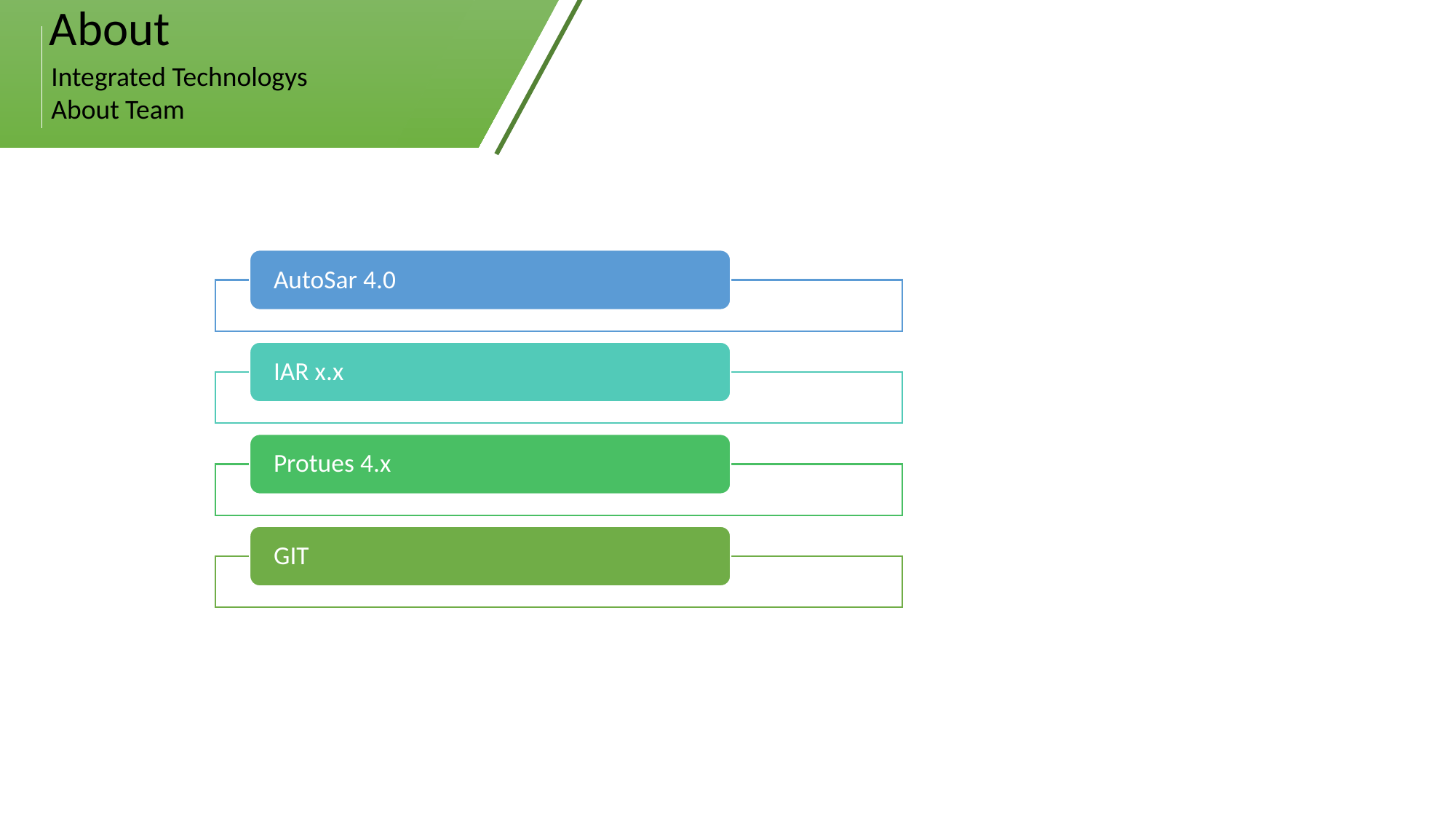

About
Integrated Technologys
About Team
AutoSar 4.0
IAR x.x
Protues 4.x
GIT